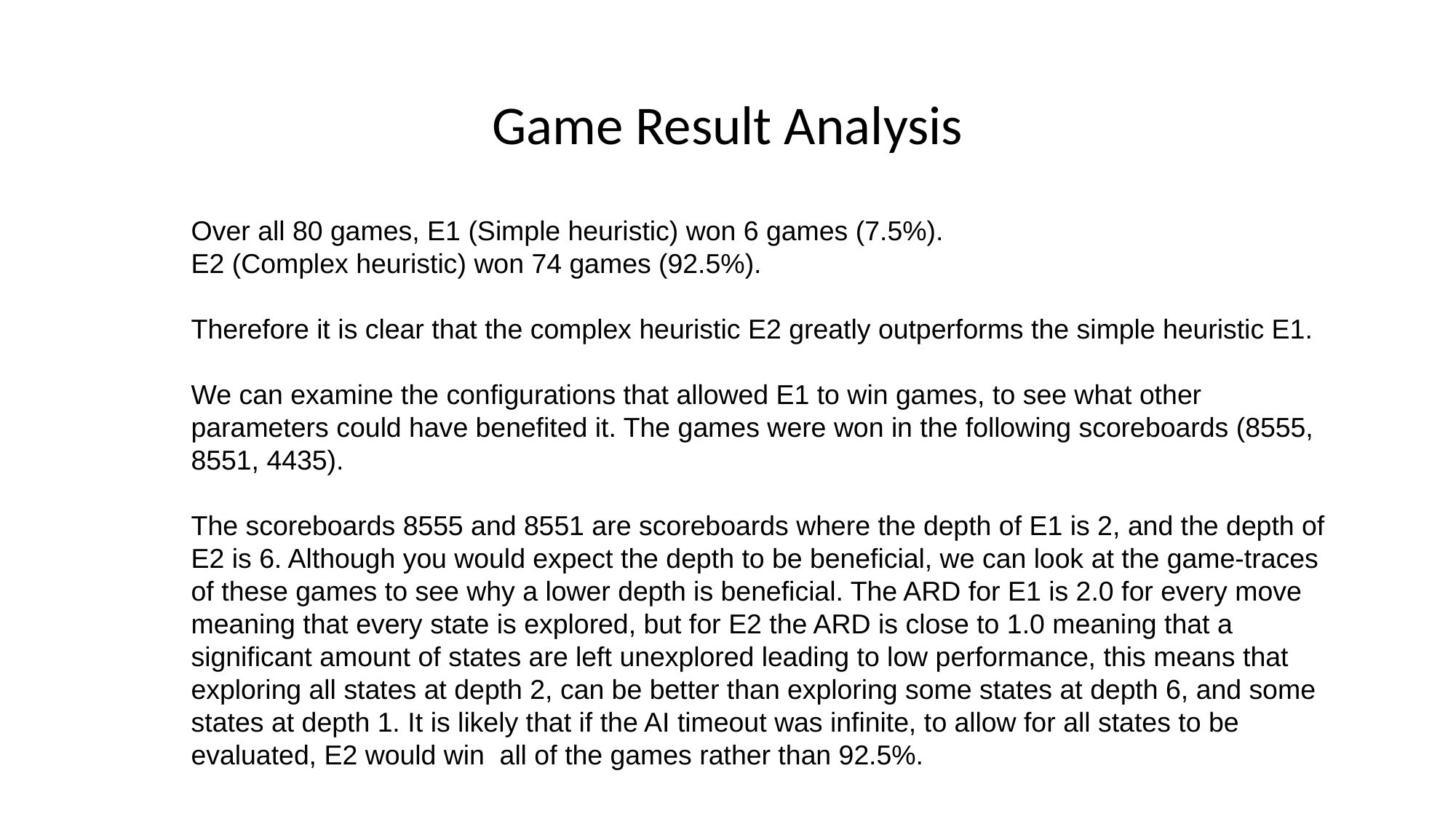

Game Result Analysis
Over all 80 games, E1 (Simple heuristic) won 6 games (7.5%).
E2 (Complex heuristic) won 74 games (92.5%).

Therefore it is clear that the complex heuristic E2 greatly outperforms the simple heuristic E1.

We can examine the configurations that allowed E1 to win games, to see what other parameters could have benefited it. The games were won in the following scoreboards (8555, 8551, 4435).

The scoreboards 8555 and 8551 are scoreboards where the depth of E1 is 2, and the depth of E2 is 6. Although you would expect the depth to be beneficial, we can look at the game-traces of these games to see why a lower depth is beneficial. The ARD for E1 is 2.0 for every move meaning that every state is explored, but for E2 the ARD is close to 1.0 meaning that a significant amount of states are left unexplored leading to low performance, this means that exploring all states at depth 2, can be better than exploring some states at depth 6, and some states at depth 1. It is likely that if the AI timeout was infinite, to allow for all states to be evaluated, E2 would win  all of the games rather than 92.5%.